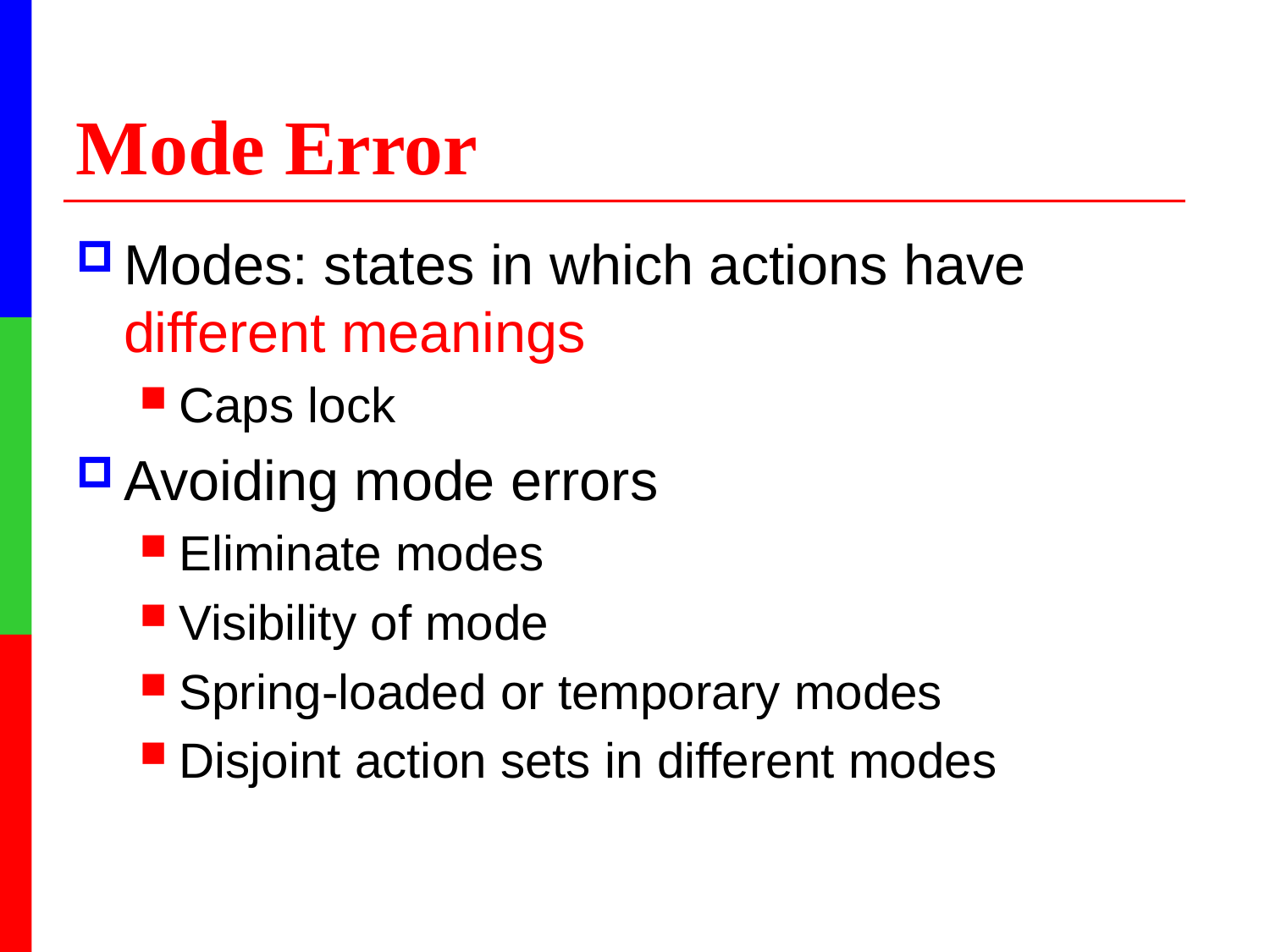

# Mode Error
Modes: states in which actions have different meanings
Caps lock
Avoiding mode errors
Eliminate modes
Visibility of mode
Spring-loaded or temporary modes
Disjoint action sets in different modes